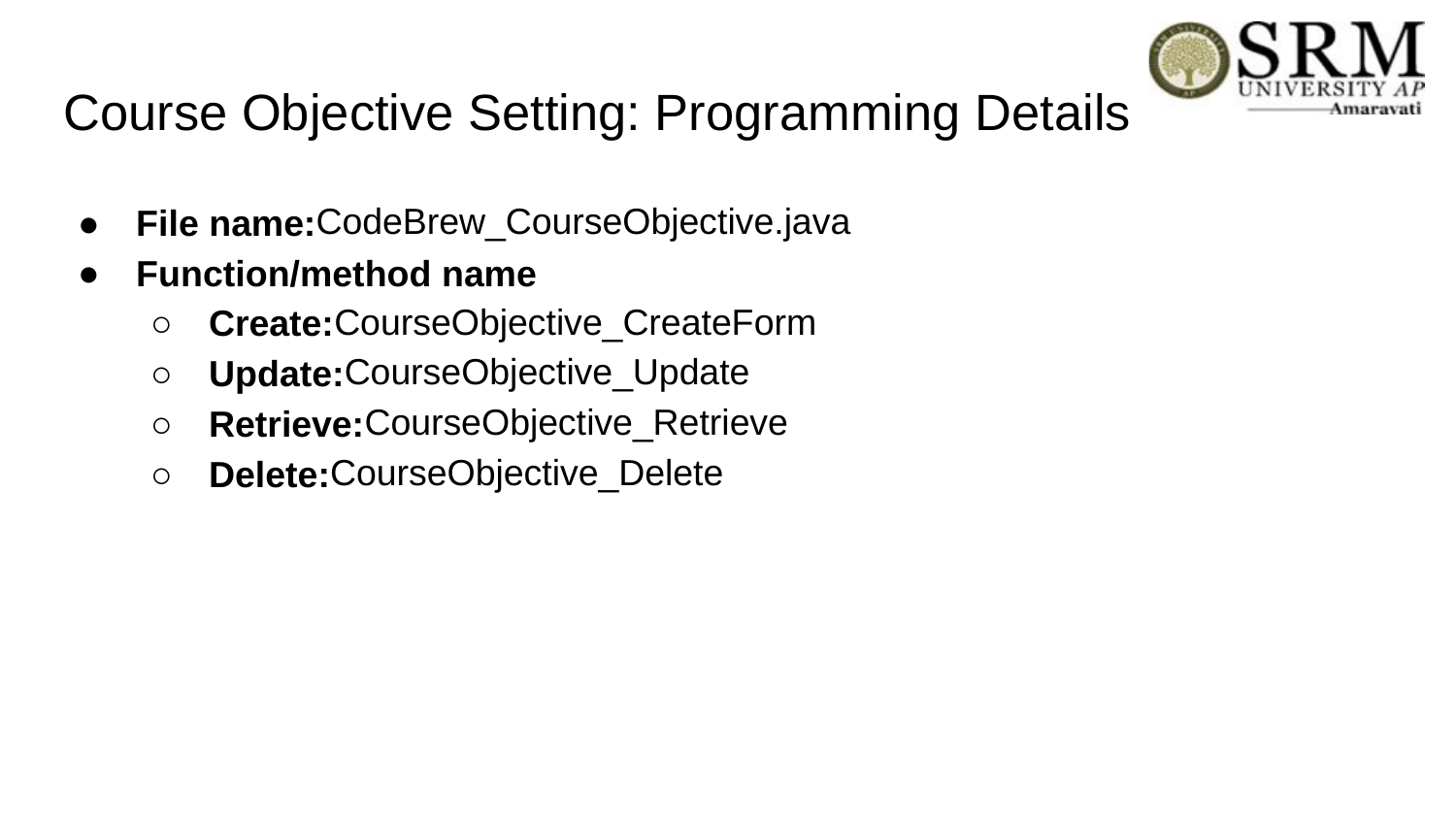

Course Objective Setting: Programming Details

CodeBrew_CourseObjective.java
● ●
File name:
Function/method name
CourseObjective_CreateForm
○ ○ ○ ○
Create: Update: Retrieve:
CourseObjective_Update
CourseObjective_Retrieve
CourseObjective_Delete
Delete: